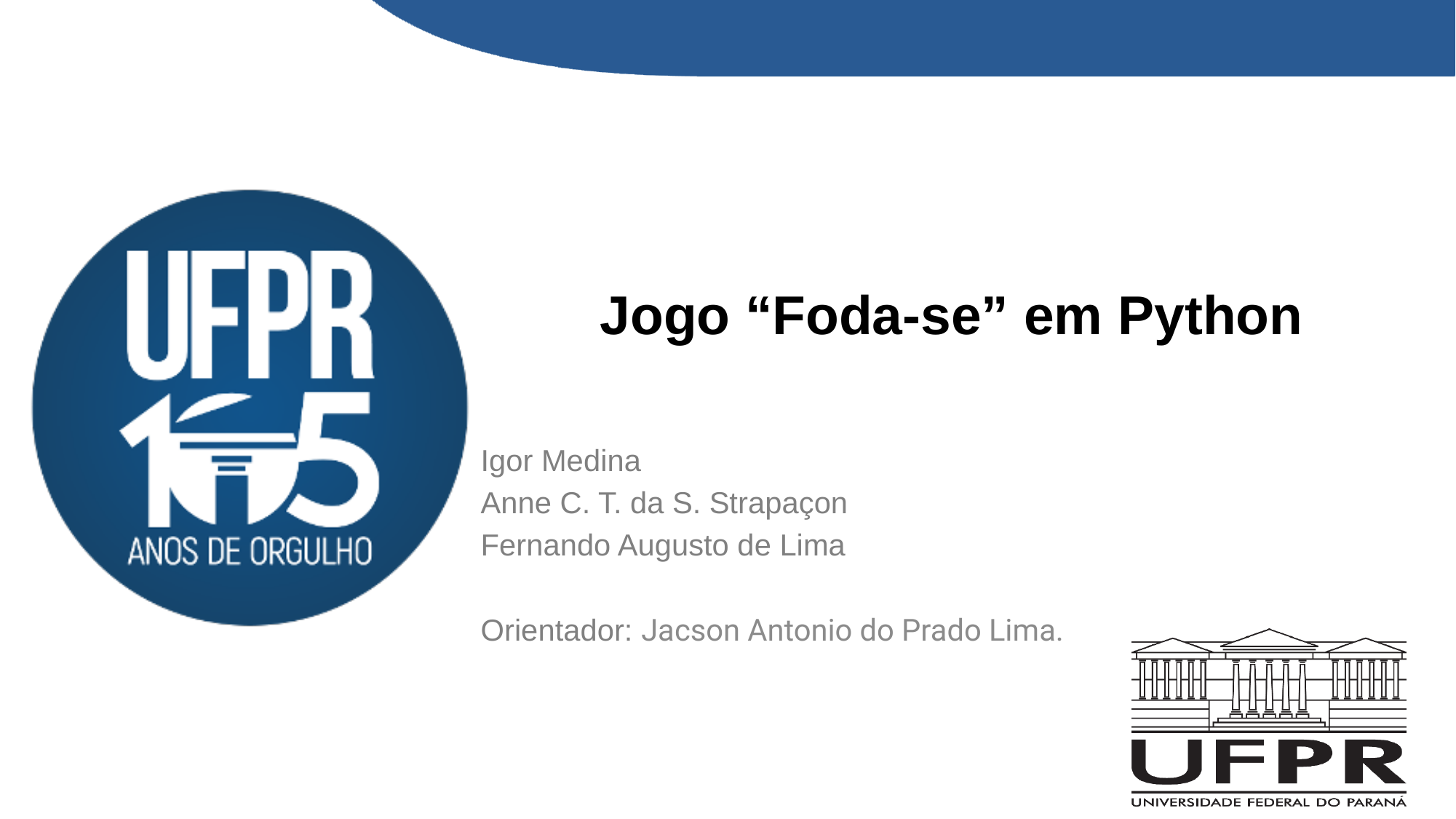

# Jogo “Foda-se” em Python
Igor Medina
Anne C. T. da S. Strapaçon
Fernando Augusto de Lima

Orientador: Jacson Antonio do Prado Lima.